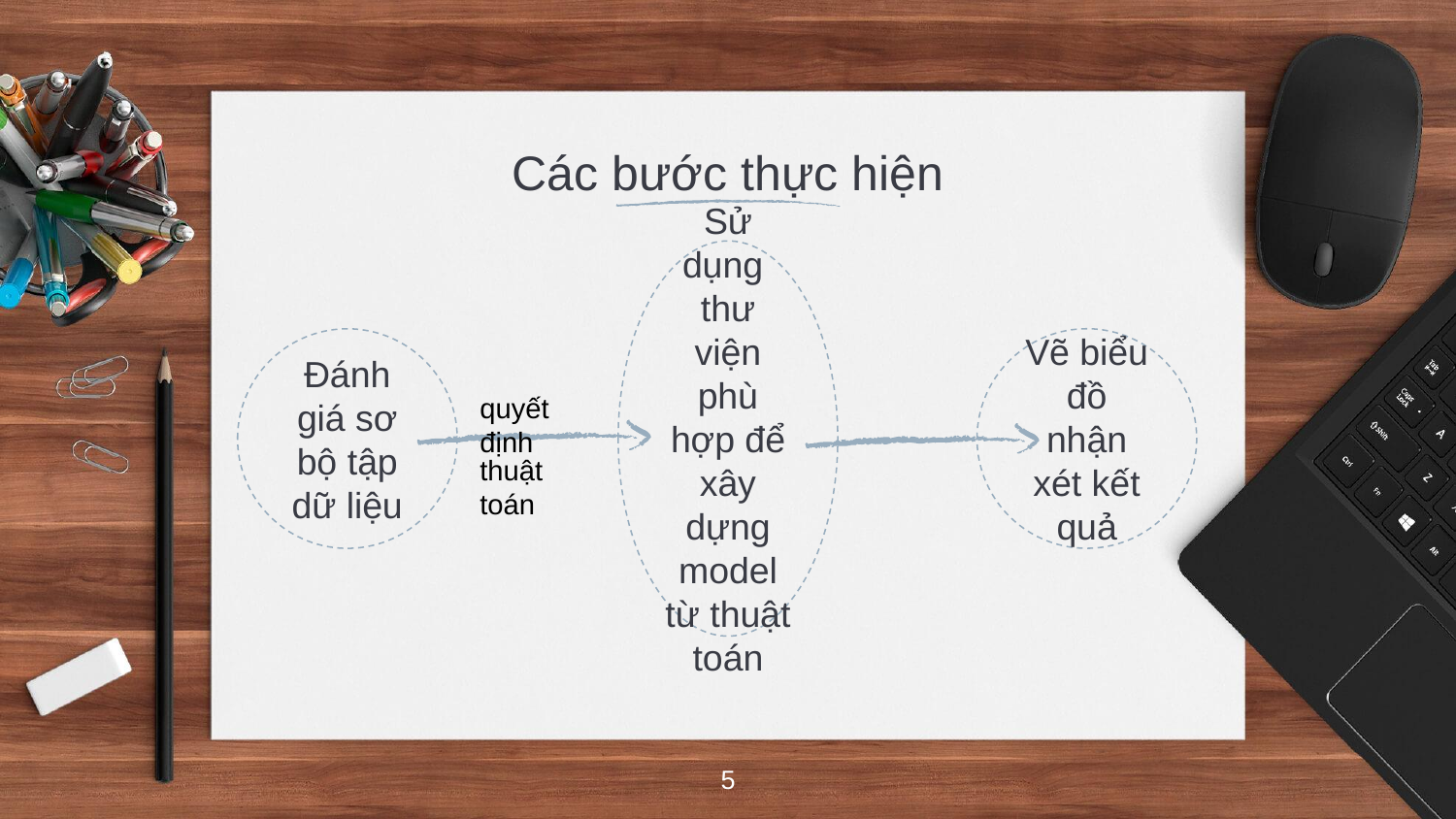

# Các bước thực hiện
Sử dụng  thư viện phù hợp để xây dựng model từ thuật toán
Vẽ biểu đồ nhận xét kết quả
Đánh giá sơ bộ tập dữ liệu
quyết định

thuật toán
5